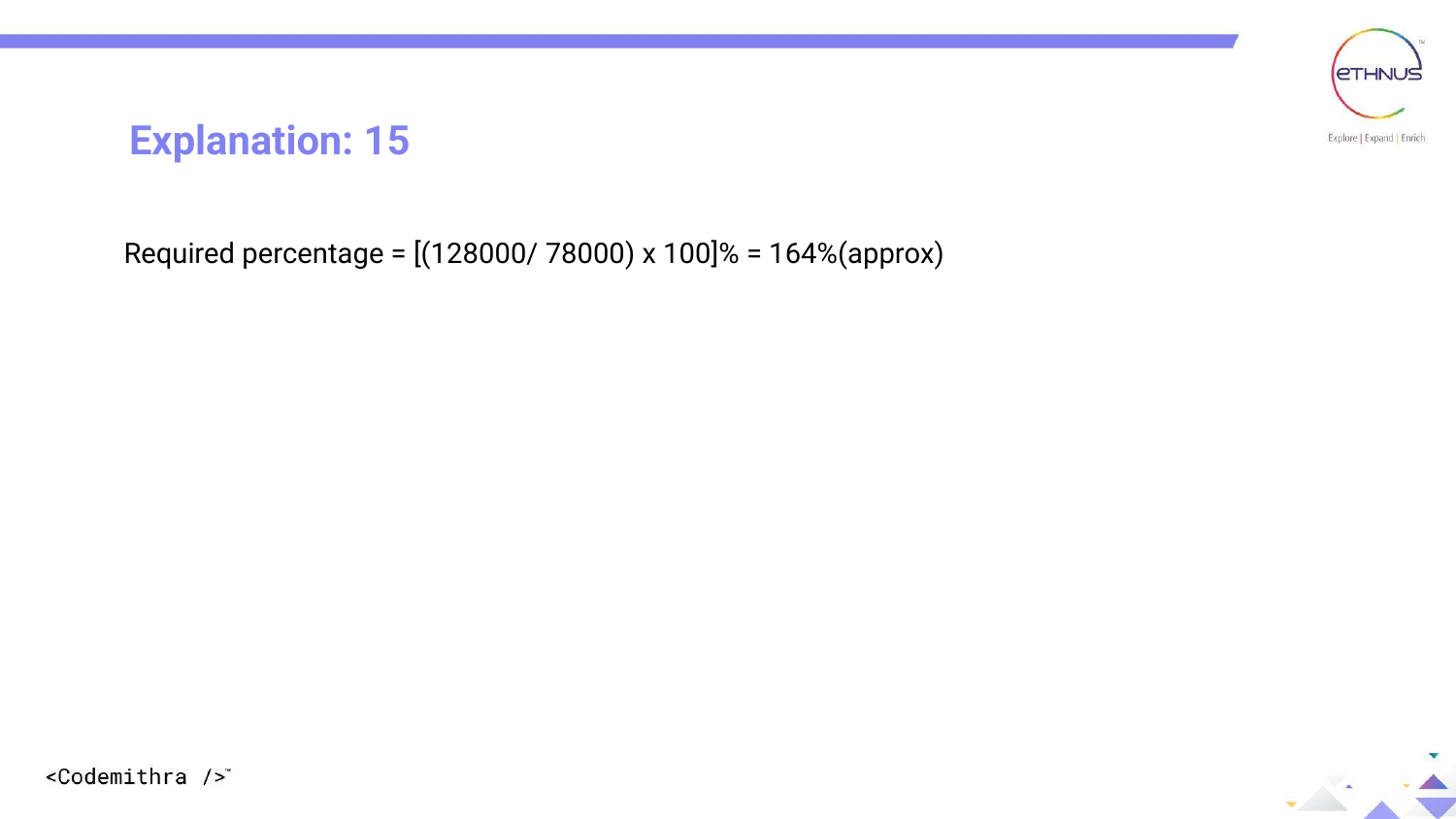

Explanation:
Explanation: 15
Required percentage = [(128000/ 78000) x 100]% = 164%(approx)